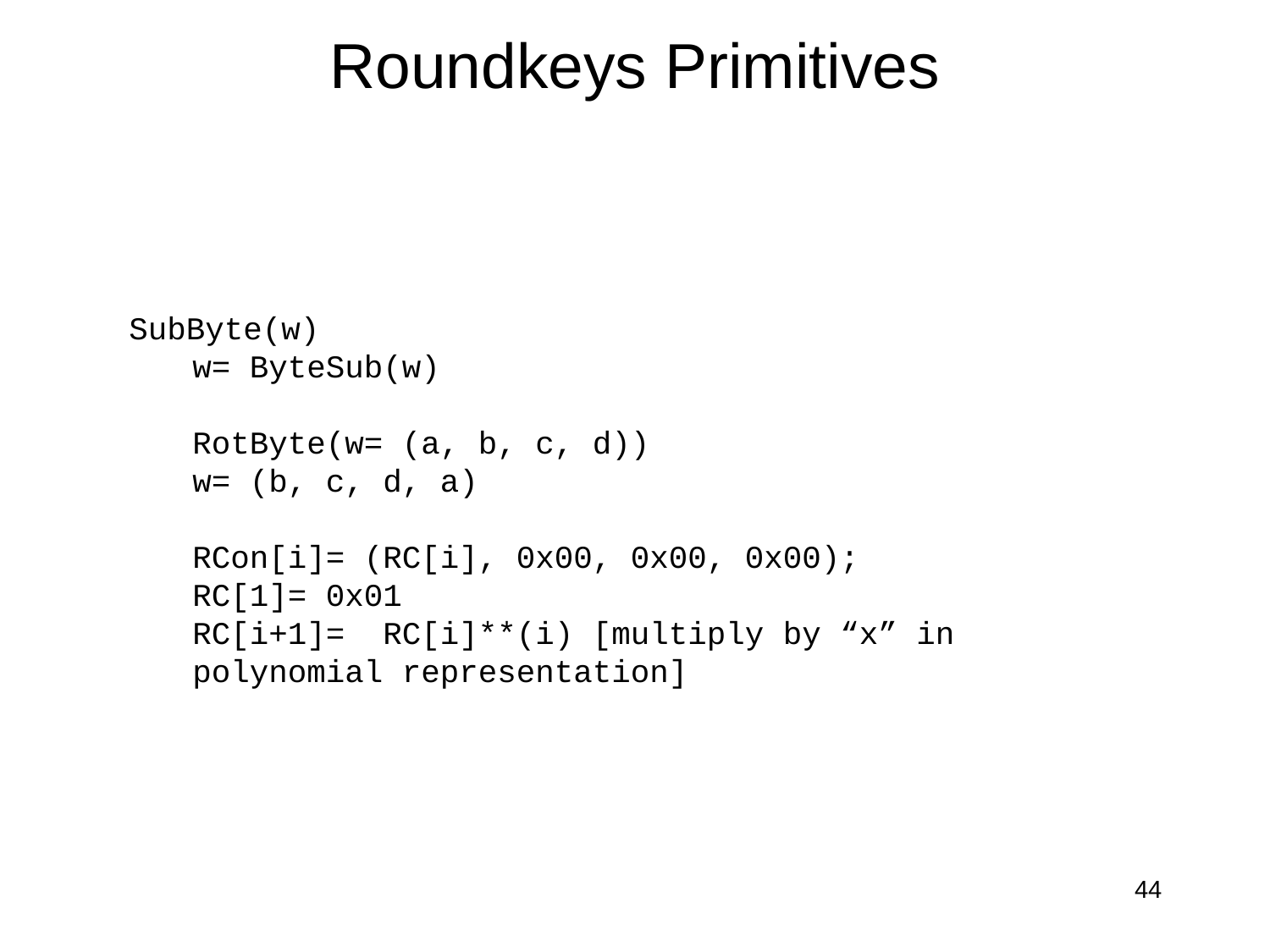

# Roundkeys Primitives

SubByte(w)
w= ByteSub(w)

RotByte(w= (a, b, c, d))
w= (b, c, d, a)

RCon[i]= (RC[i], 0x00, 0x00, 0x00);
RC[1]= 0x01
RC[i+1]=  RC[i]**(i) [multiply by “x” in polynomial representation]

44